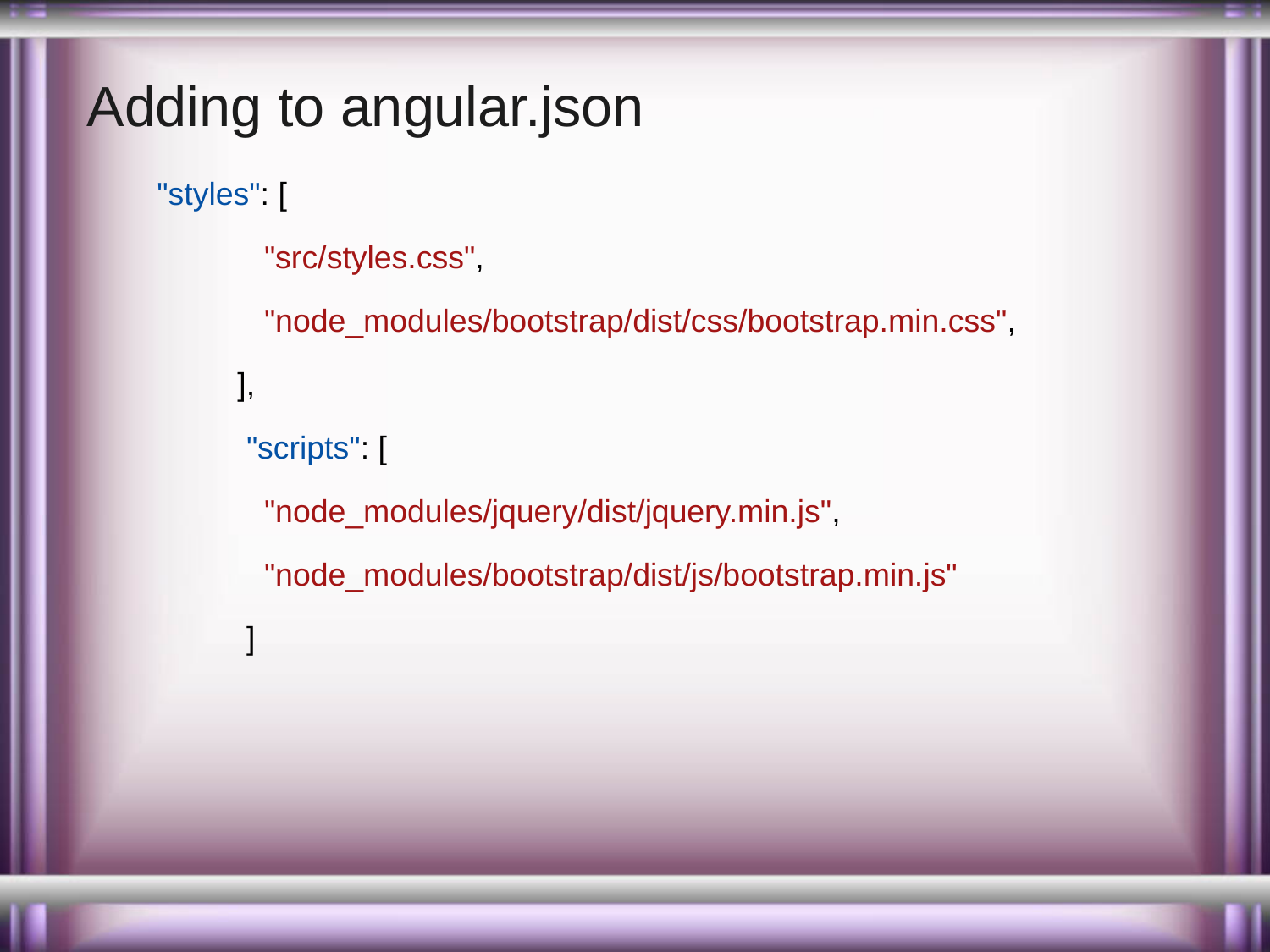

# Adding to angular.json
 "styles": [
              "src/styles.css",
              "node_modules/bootstrap/dist/css/bootstrap.min.css",
           ],
            "scripts": [
              "node_modules/jquery/dist/jquery.min.js",
              "node_modules/bootstrap/dist/js/bootstrap.min.js"
            ]